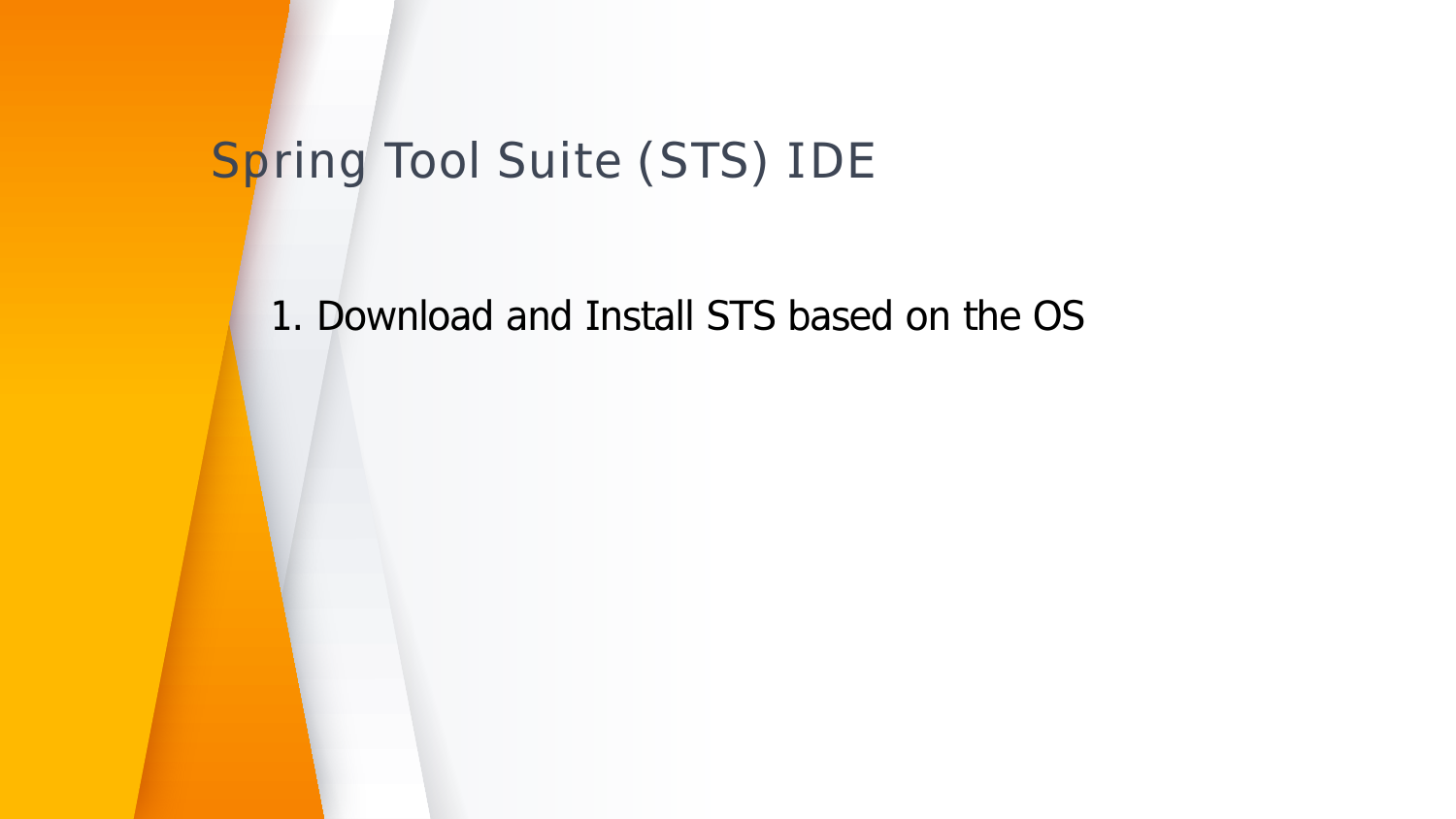

Spring Tool Suite (STS) IDE
1. Download and Install STS based on the OS